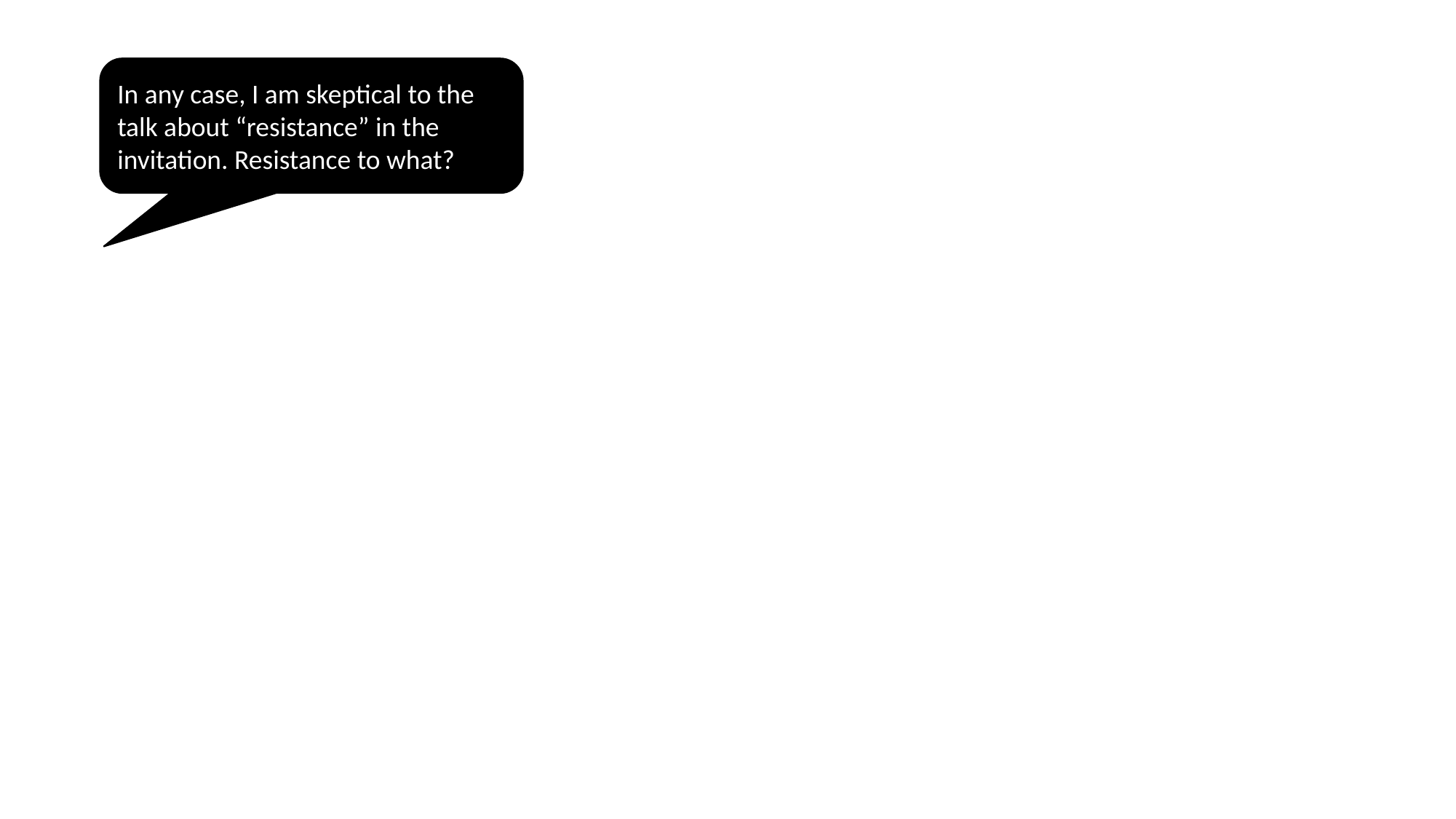

In any case, I am skeptical to the talk about “resistance” in the invitation. Resistance to what?